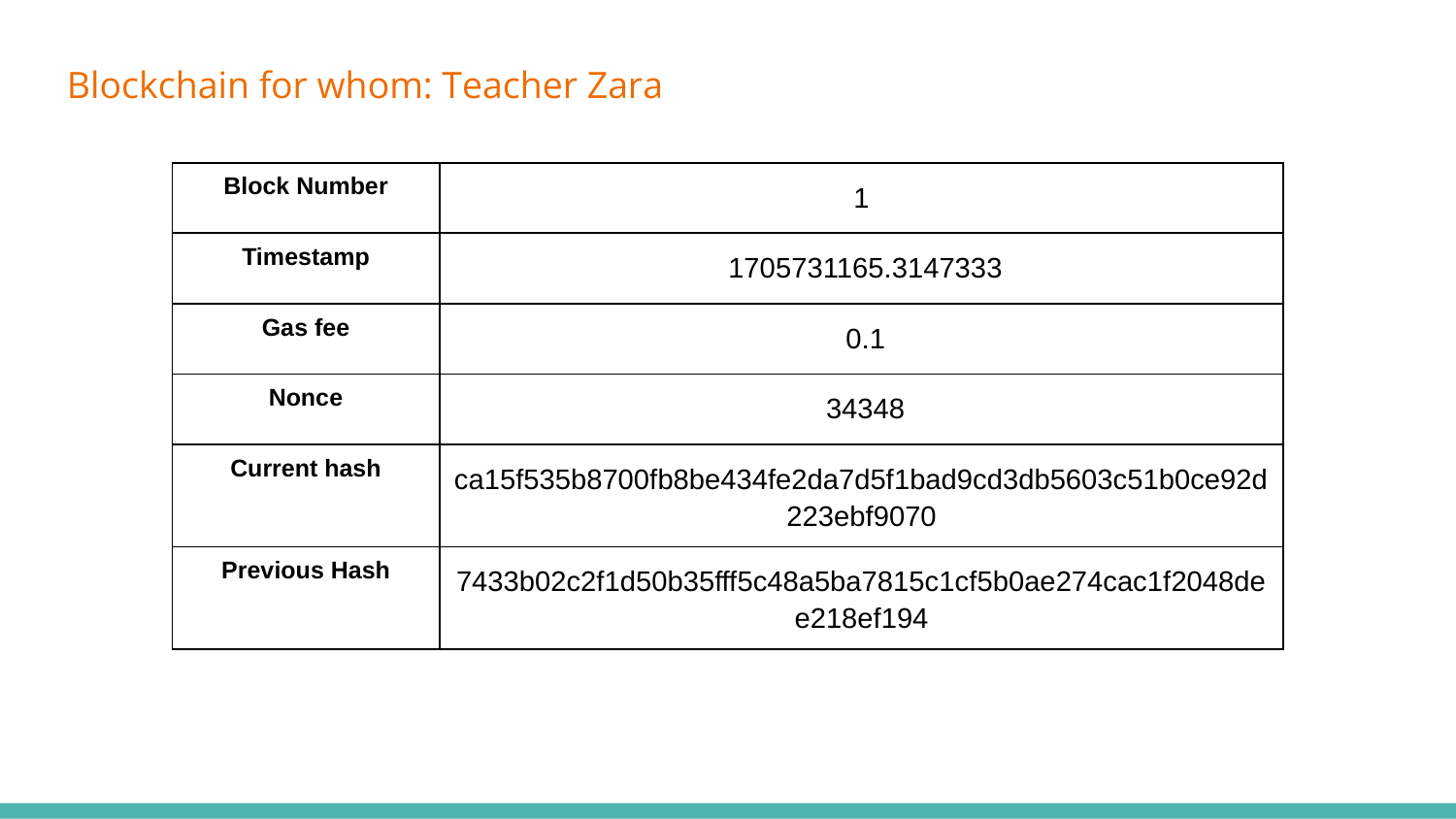

Blockchain for whom: Teacher Zara
| Block Number | 1 |
| --- | --- |
| Timestamp | 1705731165.3147333 |
| Gas fee | 0.1 |
| Nonce | 34348 |
| Current hash | ca15f535b8700fb8be434fe2da7d5f1bad9cd3db5603c51b0ce92d223ebf9070 |
| Previous Hash | 7433b02c2f1d50b35fff5c48a5ba7815c1cf5b0ae274cac1f2048dee218ef194 |